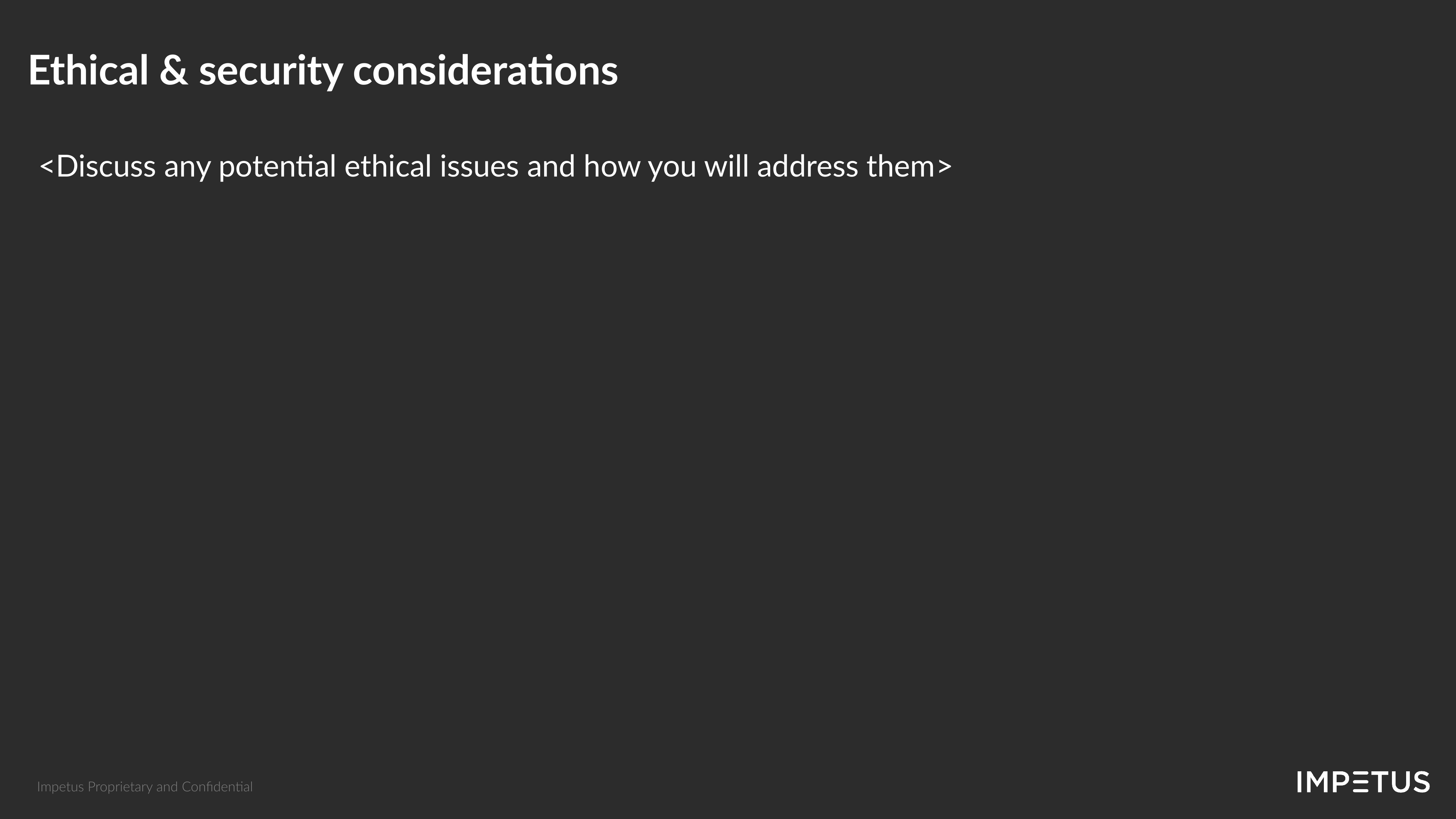

Ethical & security considerations​
<Discuss any potential ethical issues and how you will address them​>